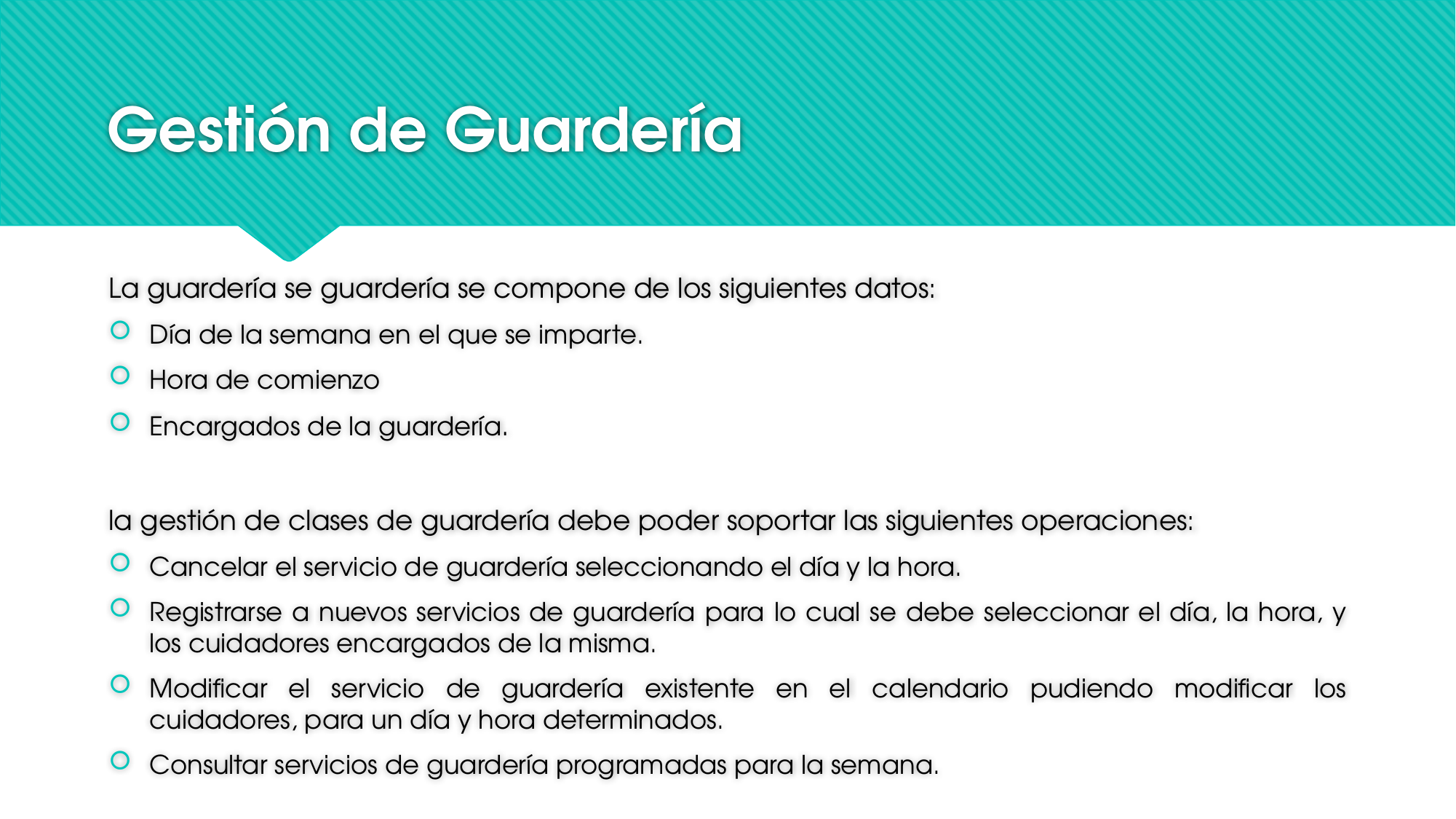

# Gestión de Guardería
La guardería se guardería se compone de los siguientes datos:
Día de la semana en el que se imparte.
Hora de comienzo
Encargados de la guardería.

la gestión de clases de guardería debe poder soportar las siguientes operaciones:
Cancelar el servicio de guardería seleccionando el día y la hora.
Registrarse a nuevos servicios de guardería para lo cual se debe seleccionar el día, la hora, y los cuidadores encargados de la misma.
Modificar el servicio de guardería existente en el calendario pudiendo modificar los cuidadores, para un día y hora determinados.
Consultar servicios de guardería programadas para la semana.